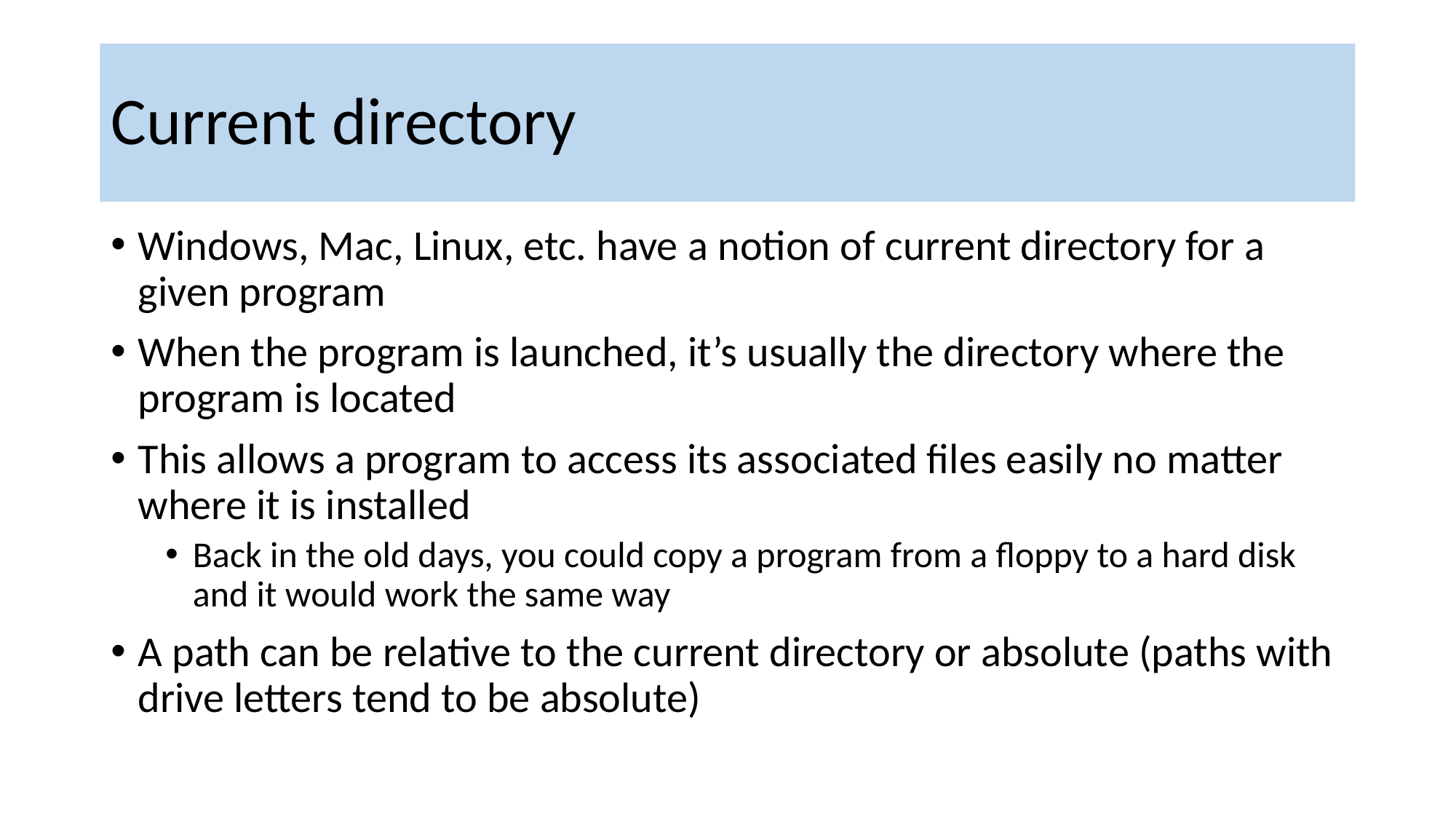

Current directory
Windows, Mac, Linux, etc. have a notion of current directory for a given program
When the program is launched, it’s usually the directory where the program is located
This allows a program to access its associated files easily no matter where it is installed
Back in the old days, you could copy a program from a floppy to a hard disk and it would work the same way
A path can be relative to the current directory or absolute (paths with drive letters tend to be absolute)